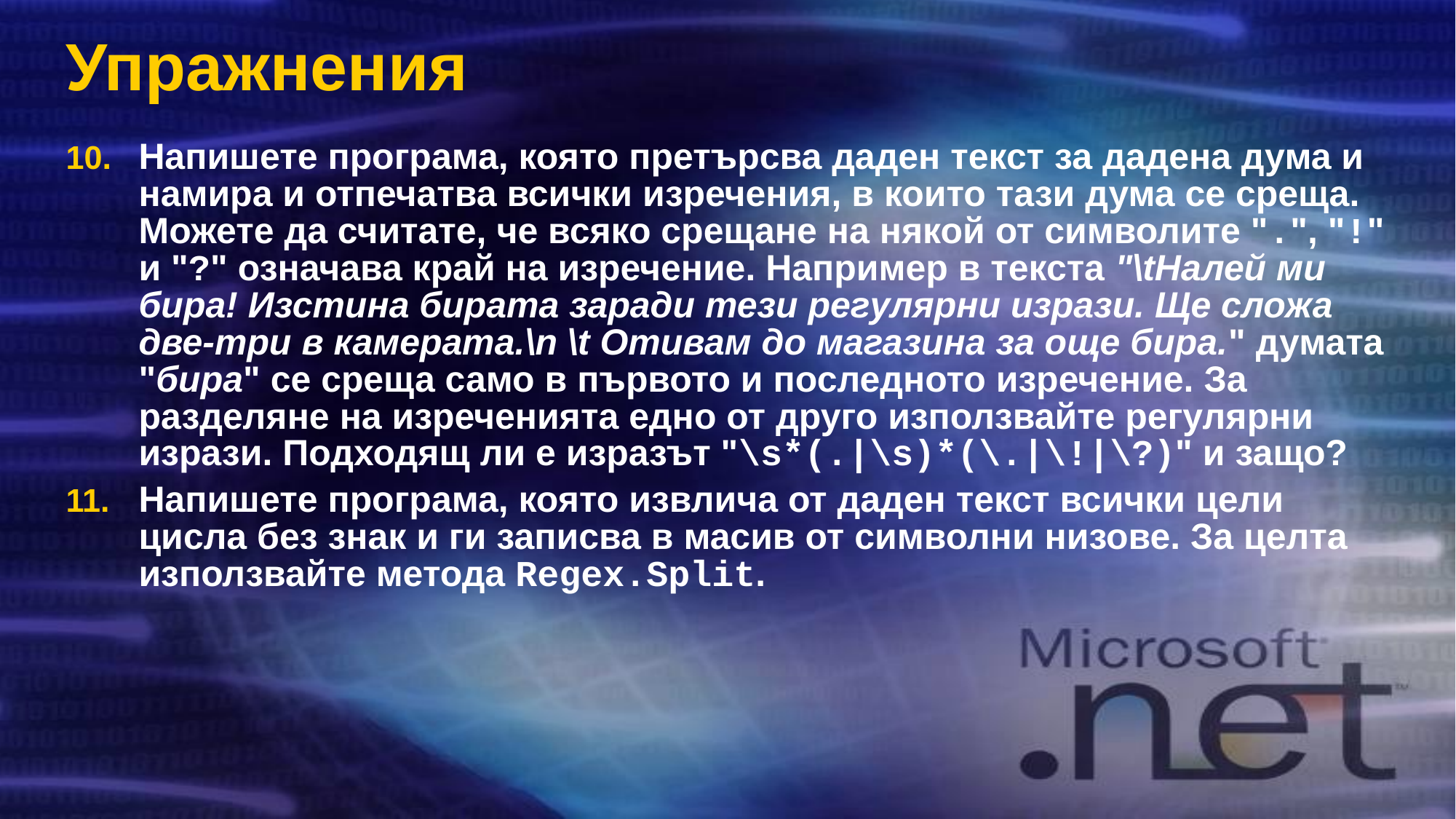

# Упражнения
Напишете програма, която претърсва даден текст за дадена дума и намира и отпечатва всички изречения, в които тази дума се среща. Можете да считате, че всяко срещане на някой от символите ".", "!" и "?" означава край на изречение. Например в текста "\tНалей ми бира! Изстина бирата заради тези регулярни изрази. Ще сложа две-три в камерата.\n \t Отивам до магазина за още бира." думата "бира" се среща само в първото и последното изречение. За разделяне на изреченията едно от друго използвайте регулярни изрази. Подходящ ли е изразът "\s*(.|\s)*(\.|\!|\?)" и защо?
Напишете програма, която извлича от даден текст всички цели цисла без знак и ги записва в масив от символни низове. За целта използвайте метода Regex.Split.